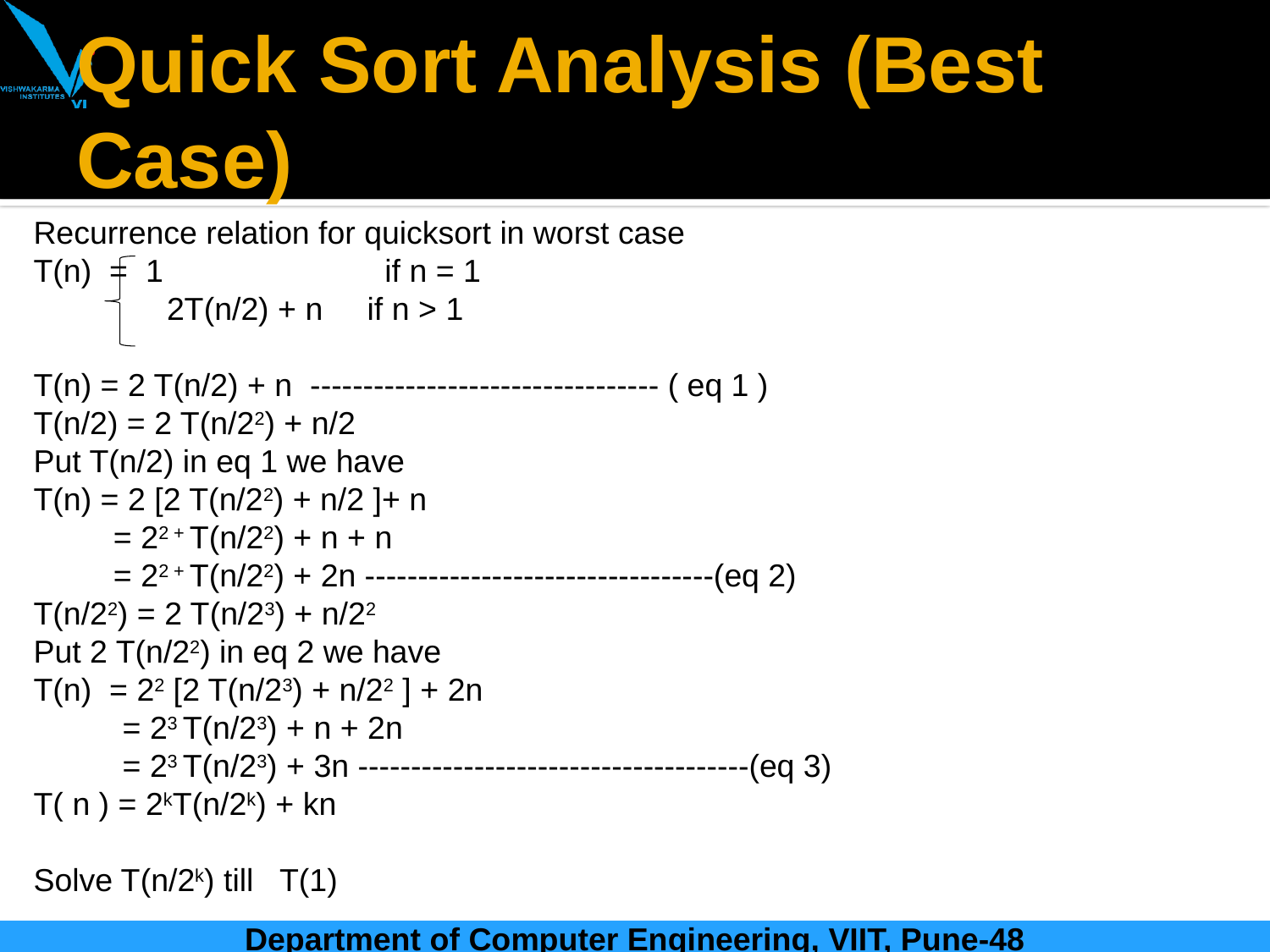

# Quick Sort Analysis (Best Case)
Recurrence relation for quicksort in worst case
T(n)  =  1                         if n = 1
               2T(n/2) + n     if n > 1

T(n) = 2 T(n/2) + n  --------------------------------- ( eq 1 )
T(n/2) = 2 T(n/22) + n/2
Put T(n/2) in eq 1 we have
T(n) = 2 [2 T(n/22) + n/2 ]+ n
         = 22 + T(n/22) + n + n
         = 22 + T(n/22) + 2n ---------------------------------(eq 2)
T(n/22) = 2 T(n/23) + n/22
Put 2 T(n/22) in eq 2 we have
T(n)  = 22 [2 T(n/23) + n/22 ] + 2n
          = 23 T(n/23) + n + 2n
          = 23 T(n/23) + 3n -------------------------------------(eq 3)
T( n ) = 2kT(n/2k) + kn

Solve T(n/2k) till   T(1)